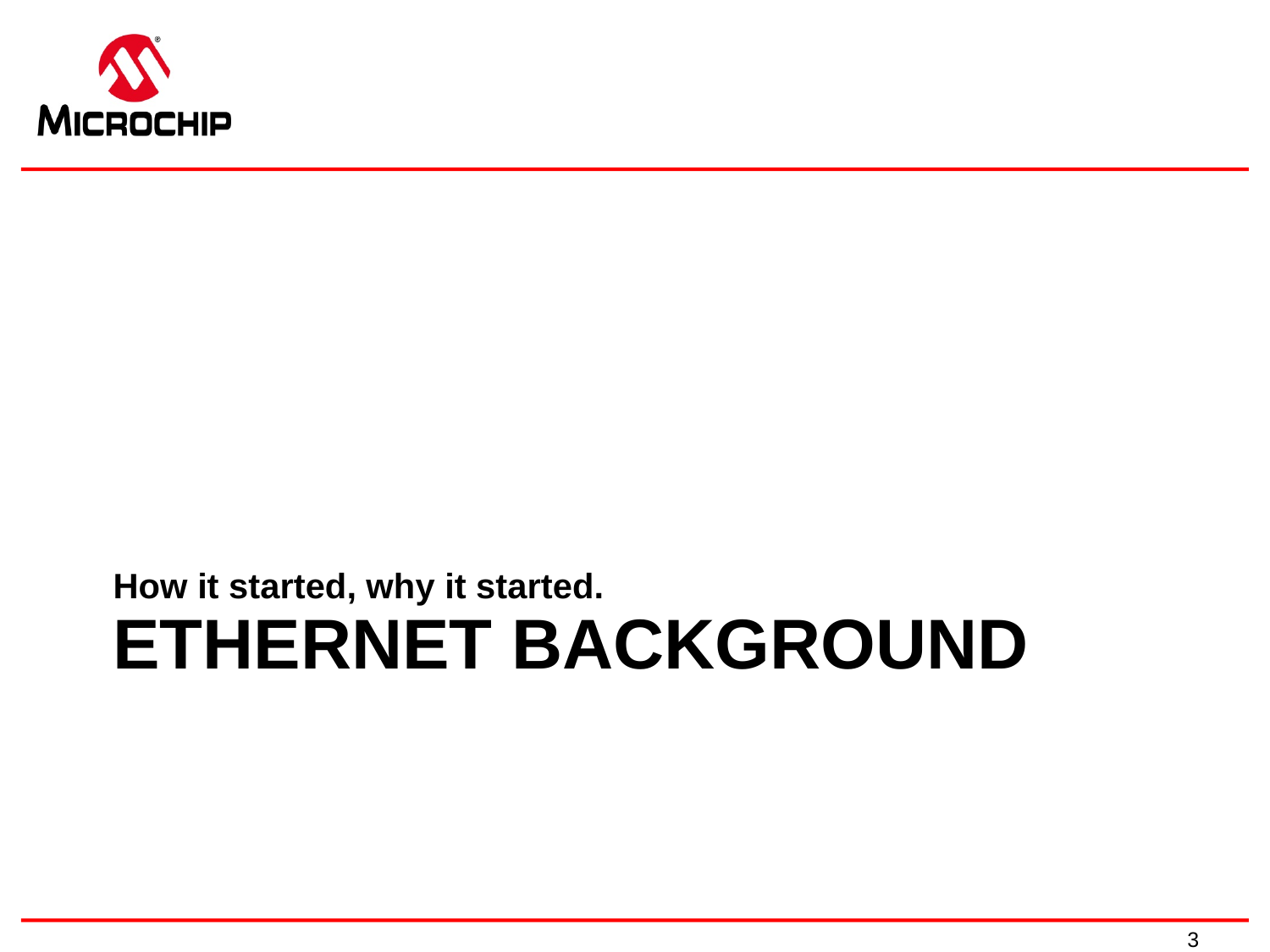

How it started, why it started.
# Ethernet Background